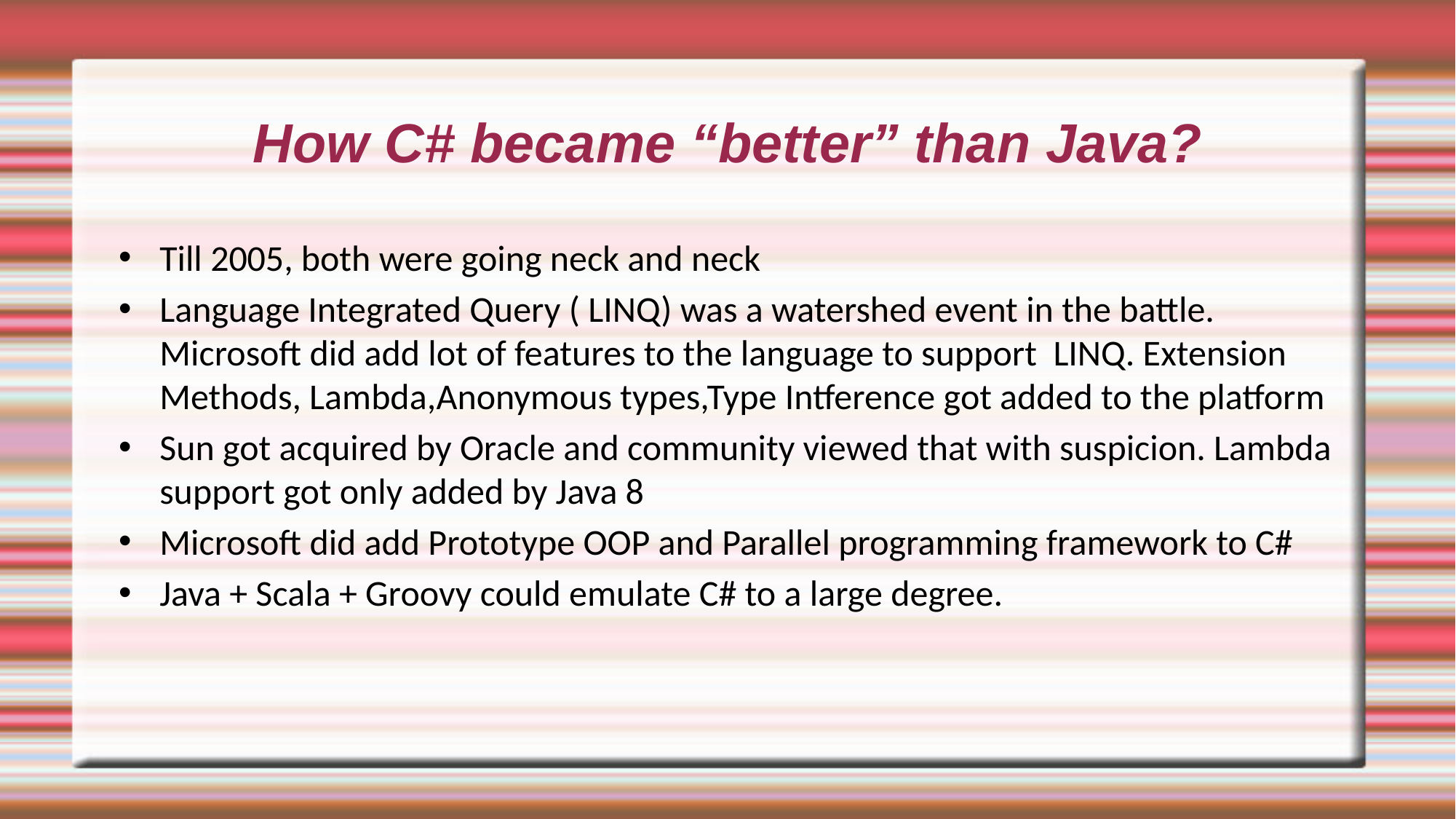

# How C# became “better” than Java?
Till 2005, both were going neck and neck
Language Integrated Query ( LINQ) was a watershed event in the battle. Microsoft did add lot of features to the language to support  LINQ. Extension Methods, Lambda,Anonymous types,Type Intference got added to the platform
Sun got acquired by Oracle and community viewed that with suspicion. Lambda support got only added by Java 8
Microsoft did add Prototype OOP and Parallel programming framework to C#
Java + Scala + Groovy could emulate C# to a large degree.